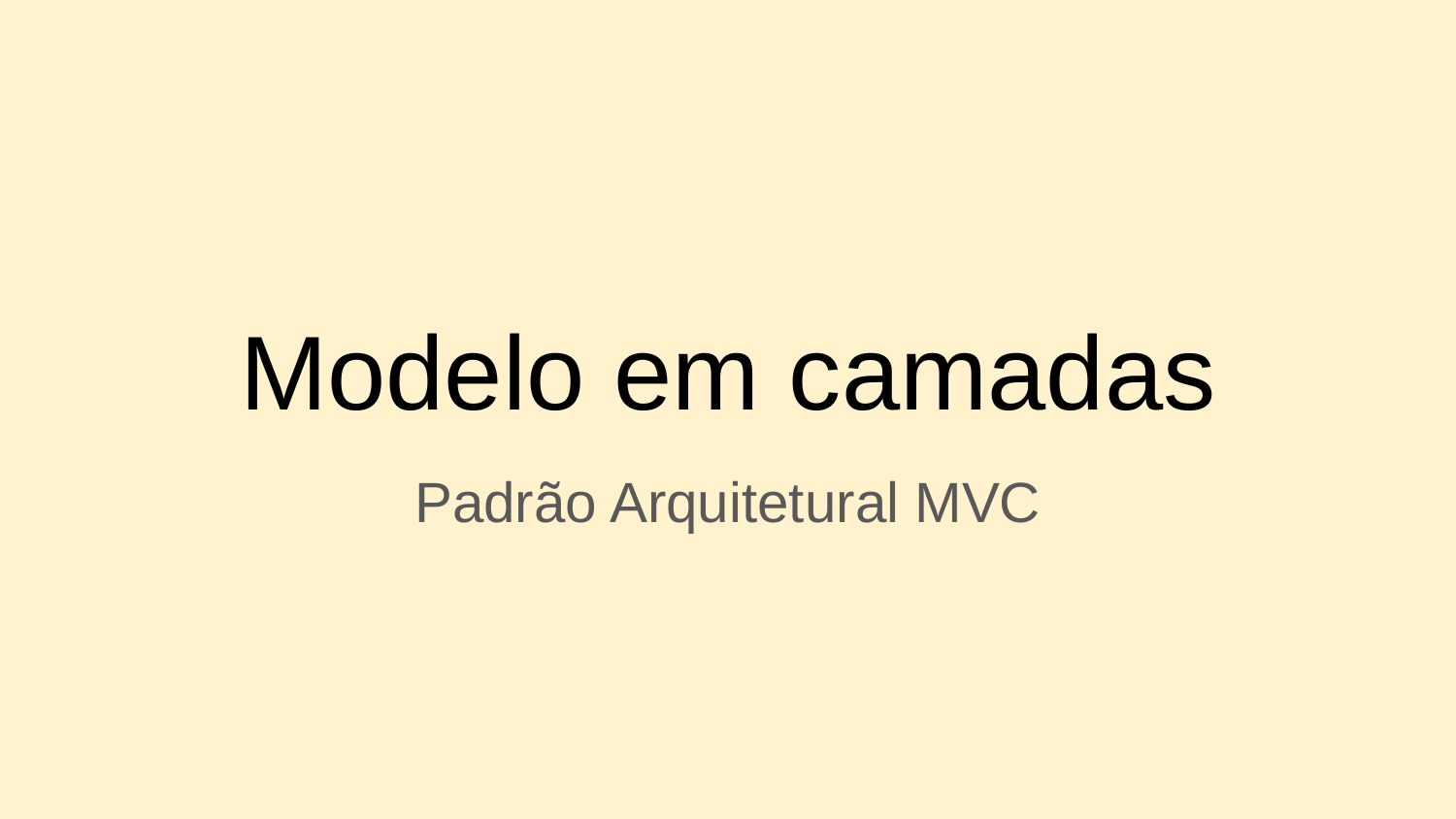

# Modelo em camadas
Padrão Arquitetural MVC